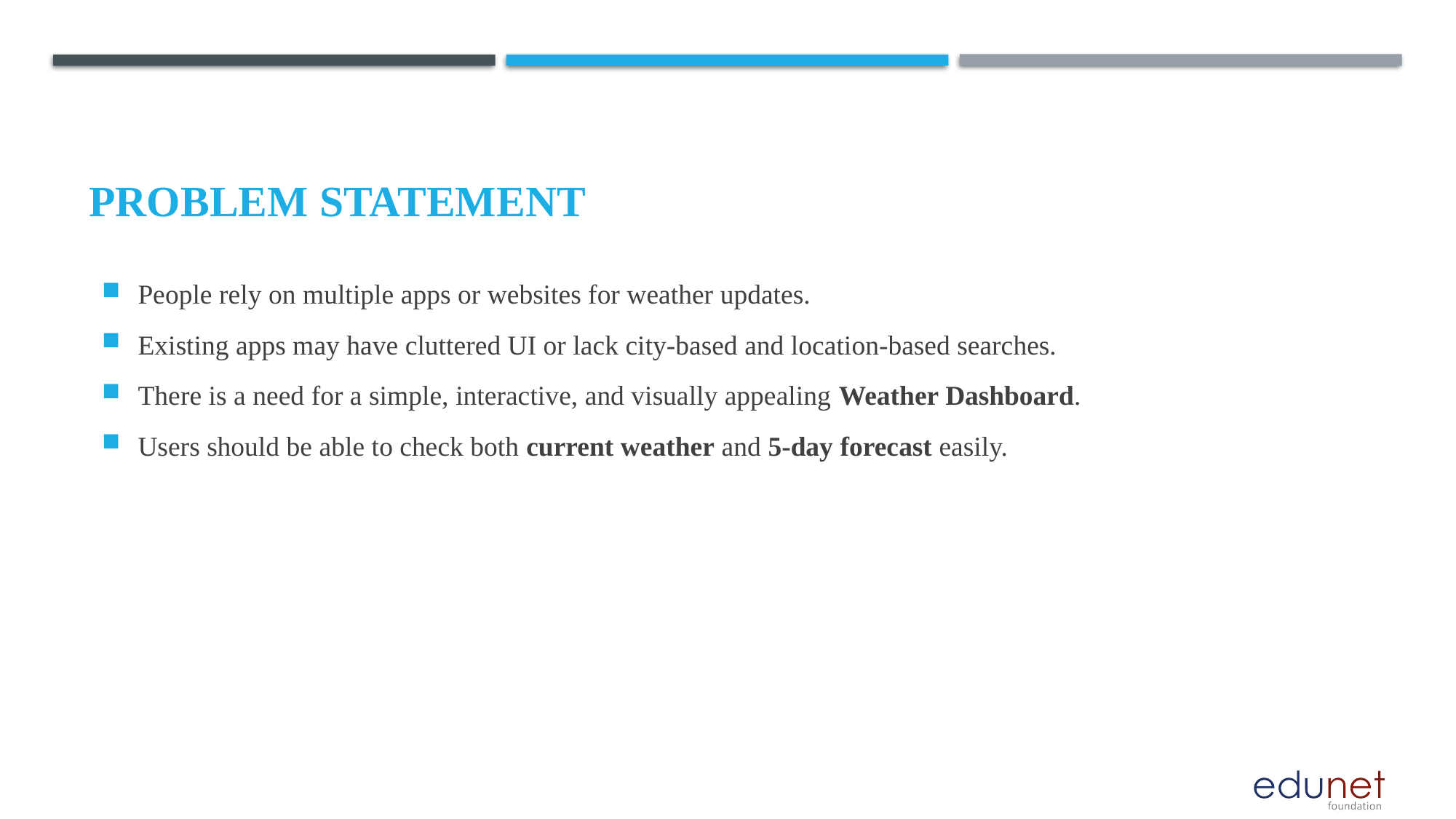

# Problem Statement
People rely on multiple apps or websites for weather updates.
Existing apps may have cluttered UI or lack city-based and location-based searches.
There is a need for a simple, interactive, and visually appealing Weather Dashboard.
Users should be able to check both current weather and 5-day forecast easily.